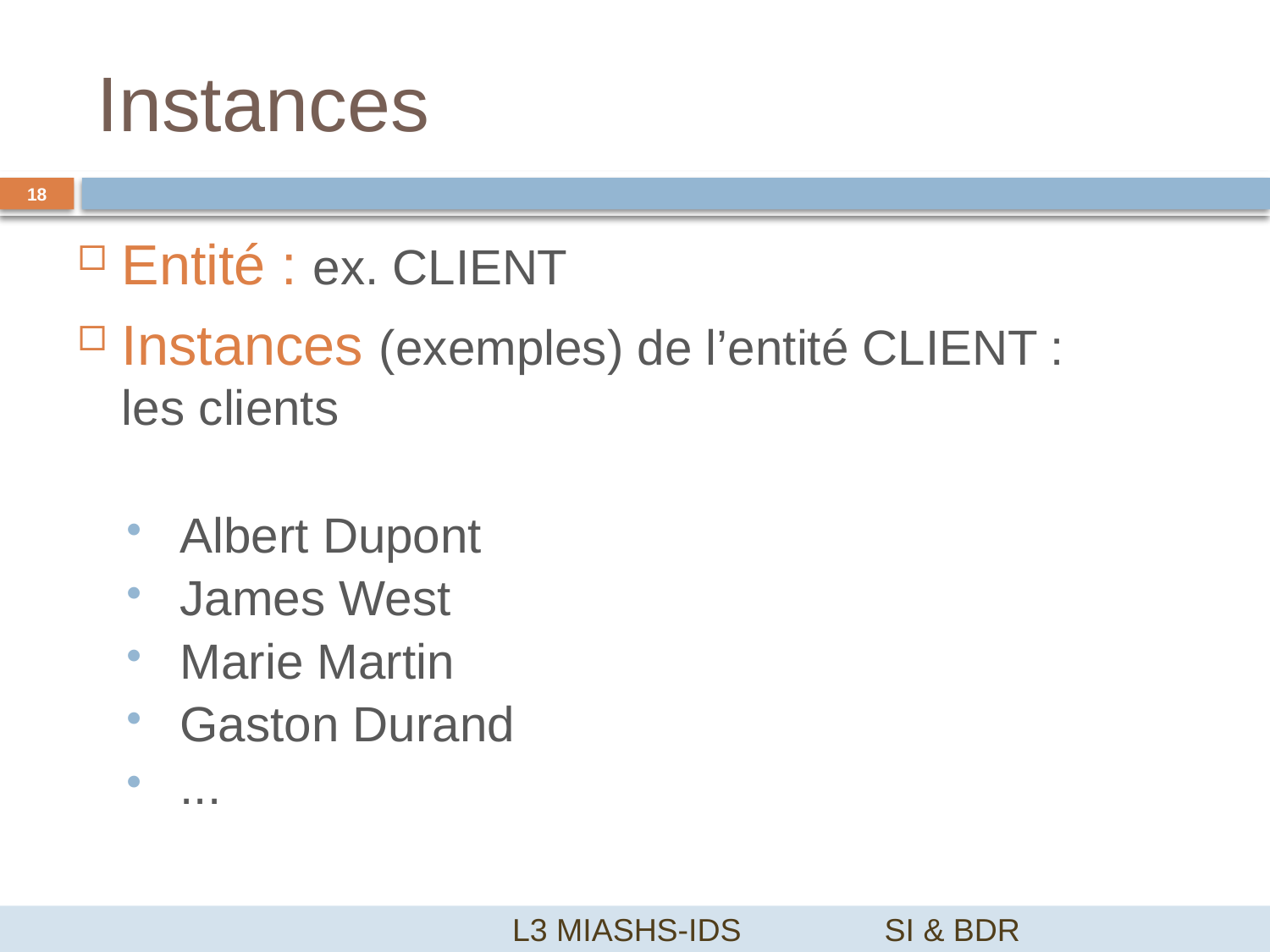

# Instances
18
Entité : ex. CLIENT
Instances (exemples) de l’entité CLIENT :
les clients

 Albert Dupont
 James West
 Marie Martin
 Gaston Durand
 ...

		 L3 MIASHS-IDS		SI & BDR